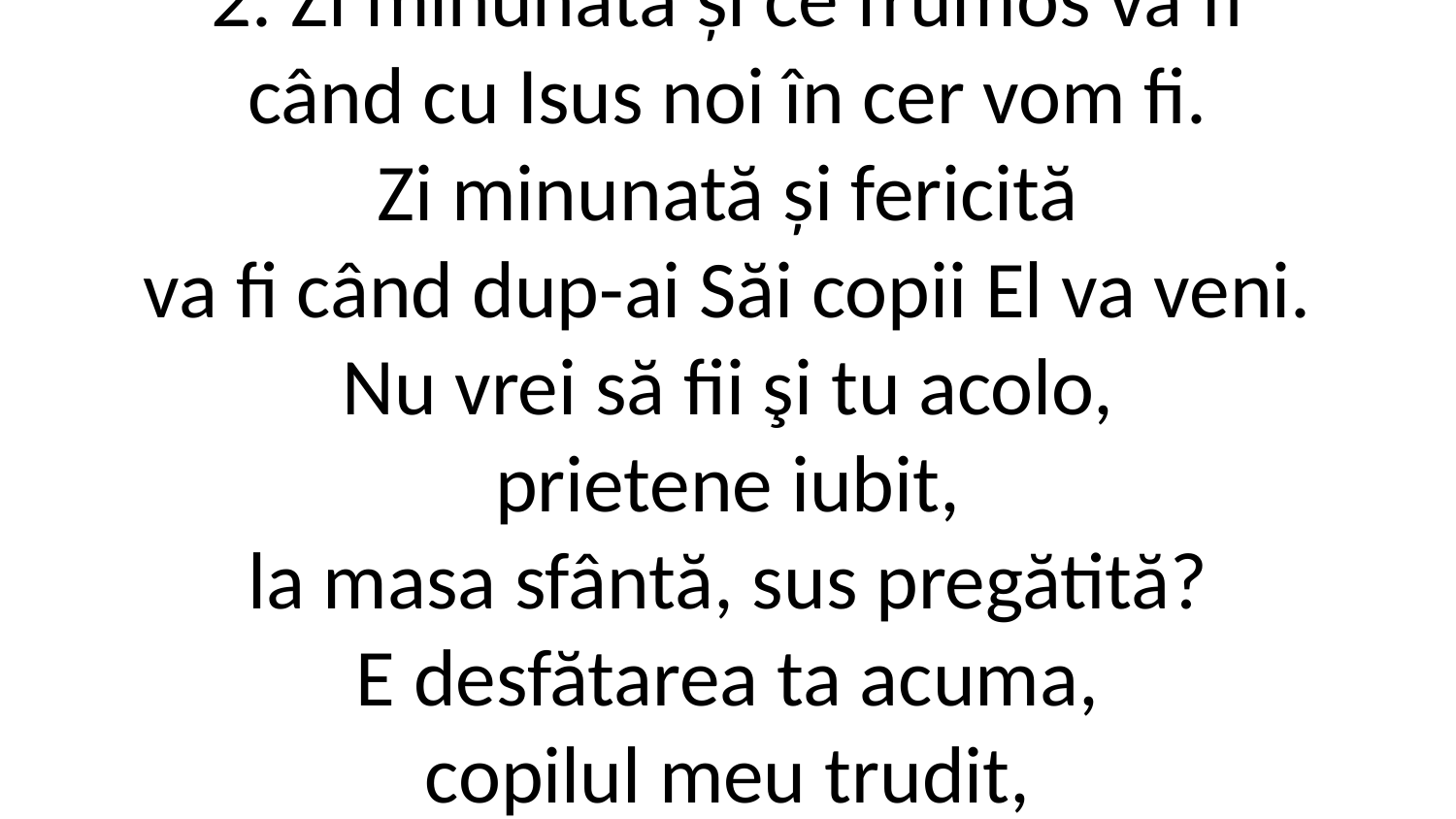

2. Zi minunată și ce frumos va fi
când cu Isus noi în cer vom fi.
Zi minunată și fericită
va fi când dup-ai Săi copii El va veni.
Nu vrei să fii şi tu acolo,
prietene iubit,
la masa sfântă, sus pregătită?
E desfătarea ta acuma,
copilul meu trudit,
Isus te-aşteaptă, calea-ţi arată.